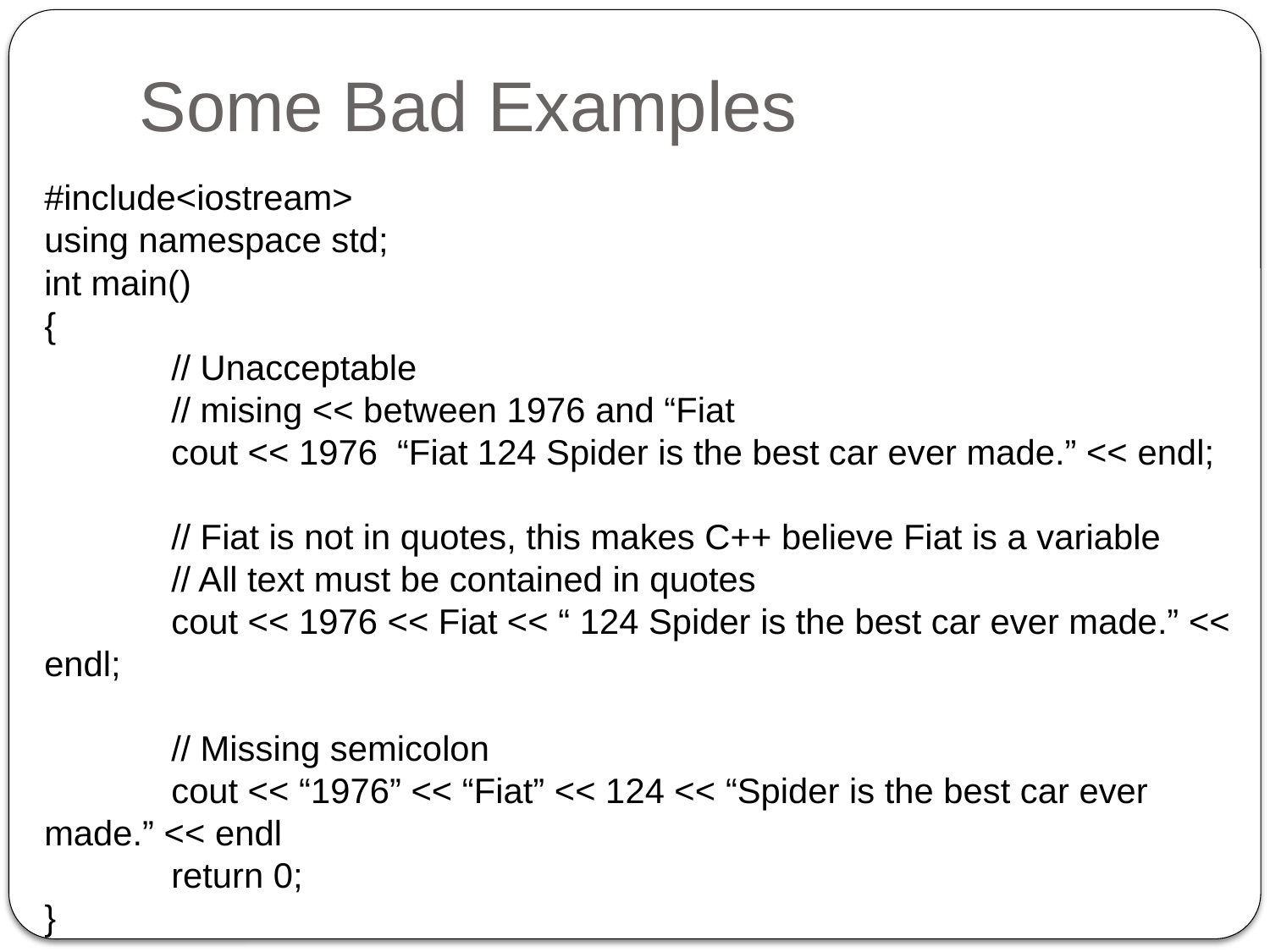

# Some Bad Examples
#include<iostream>
using namespace std;
int main()
{
	// Unacceptable
	// mising << between 1976 and “Fiat
	cout << 1976  “Fiat 124 Spider is the best car ever made.” << endl;

	// Fiat is not in quotes, this makes C++ believe Fiat is a variable
	// All text must be contained in quotes
	cout << 1976 << Fiat << “ 124 Spider is the best car ever made.” << endl;

	// Missing semicolon
	cout << “1976” << “Fiat” << 124 << “Spider is the best car ever made.” << endl
	return 0;
}